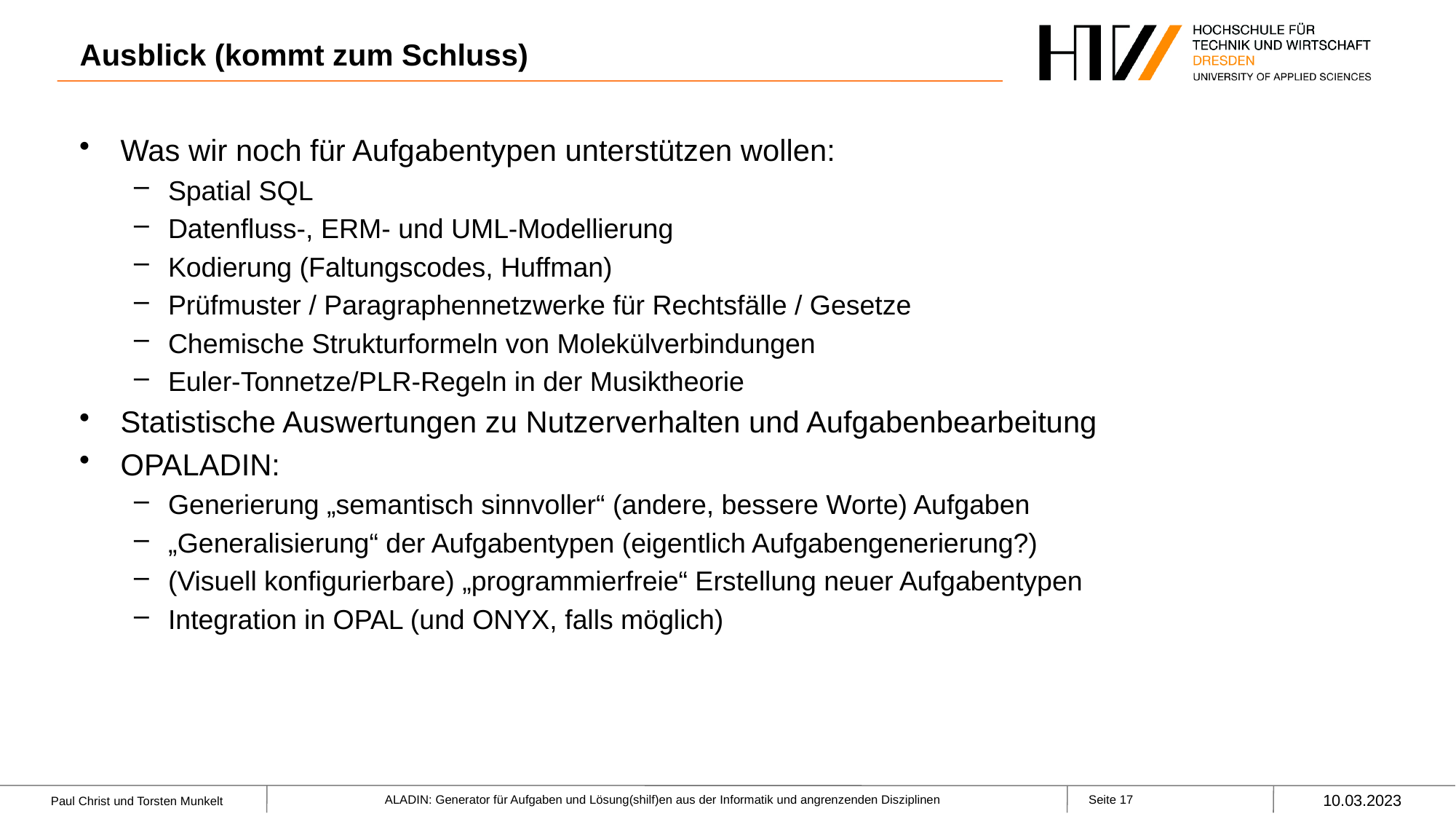

# Ausblick (kommt zum Schluss)
Was wir noch für Aufgabentypen unterstützen wollen:
Spatial SQL
Datenfluss-, ERM- und UML-Modellierung
Kodierung (Faltungscodes, Huffman)
Prüfmuster / Paragraphennetzwerke für Rechtsfälle / Gesetze
Chemische Strukturformeln von Molekülverbindungen
Euler-Tonnetze/PLR-Regeln in der Musiktheorie
Statistische Auswertungen zu Nutzerverhalten und Aufgabenbearbeitung
OPALADIN:
Generierung „semantisch sinnvoller“ (andere, bessere Worte) Aufgaben
„Generalisierung“ der Aufgabentypen (eigentlich Aufgabengenerierung?)
(Visuell konfigurierbare) „programmierfreie“ Erstellung neuer Aufgabentypen
Integration in OPAL (und ONYX, falls möglich)
10.03.2023